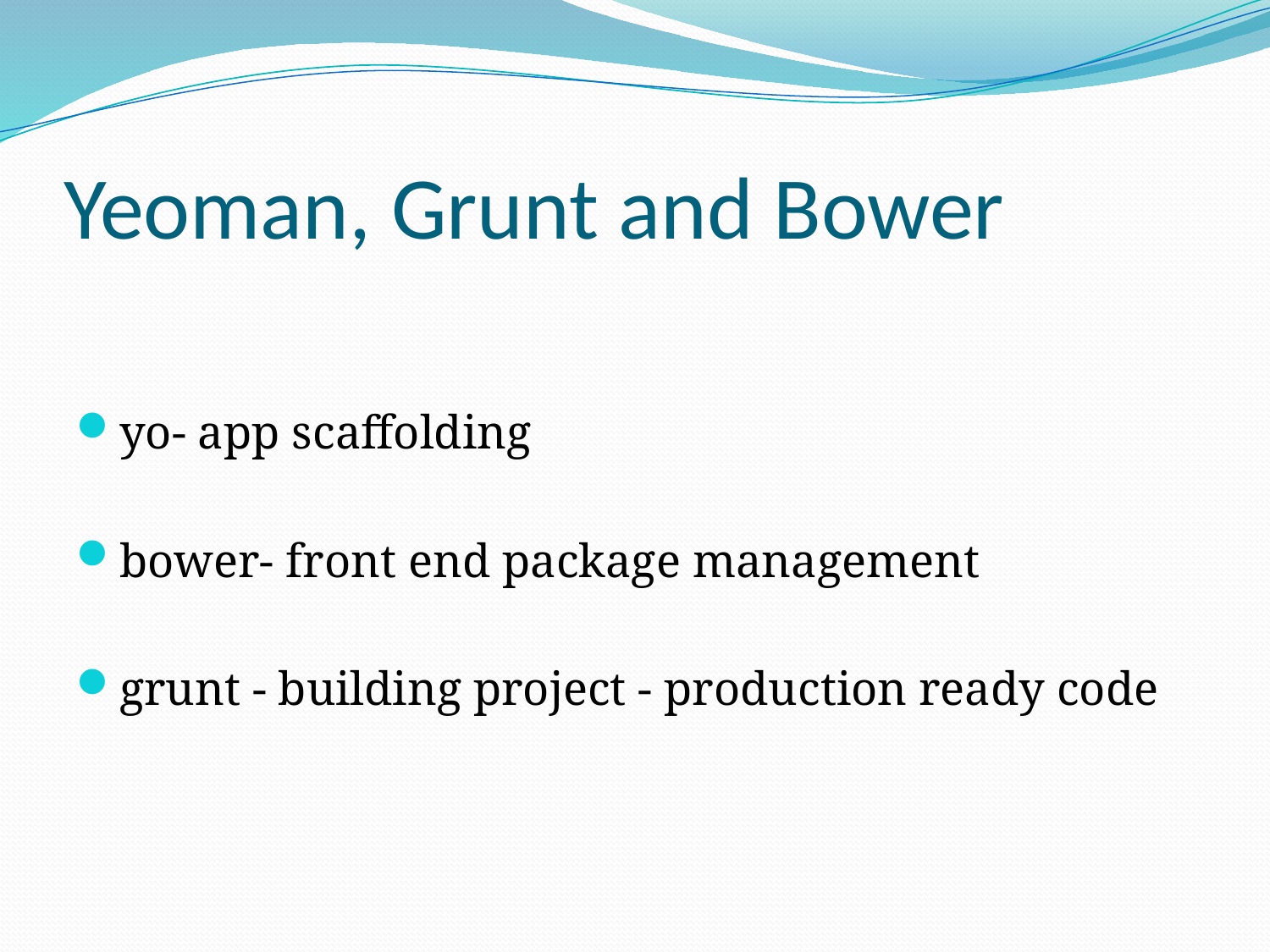

# Yeoman, Grunt and Bower

yo- app scaffolding

bower- front end package management

grunt - building project - production ready code